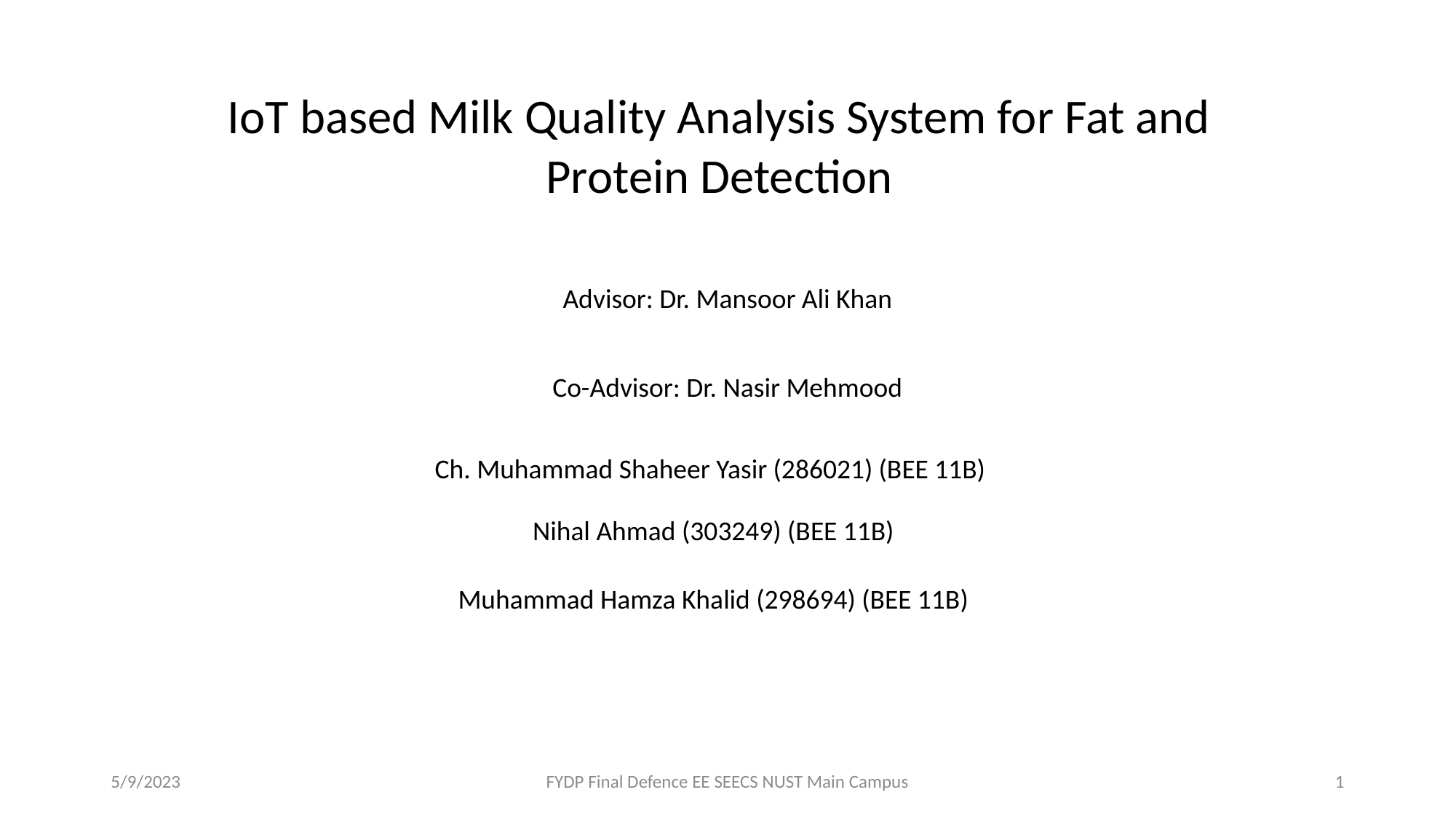

# IoT based Milk Quality Analysis System for Fat and Protein Detection
Advisor: Dr. Mansoor Ali Khan

Co-Advisor: Dr. Nasir Mehmood

Ch. Muhammad Shaheer Yasir (286021) (BEE 11B)
Nihal Ahmad (303249) (BEE 11B)
Muhammad Hamza Khalid (298694) (BEE 11B)
5/9/2023
FYDP Final Defence EE SEECS NUST Main Campus
1